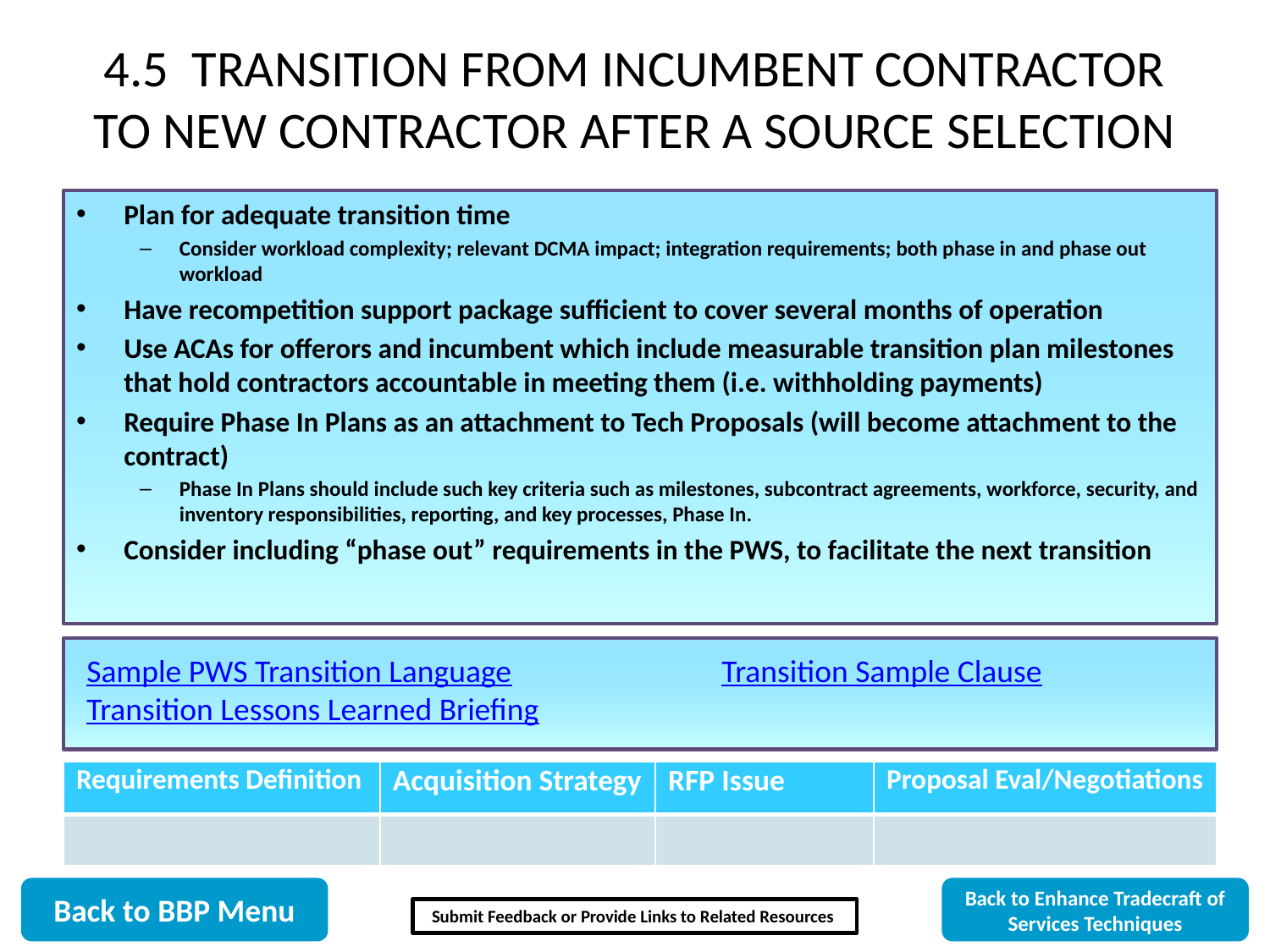

# 4.5  Transition from Incumbent Contractor to New Contractor after a Source Selection
Plan for adequate transition time
Consider workload complexity; relevant DCMA impact; integration requirements; both phase in and phase out workload
Have recompetition support package sufficient to cover several months of operation
Use ACAs for offerors and incumbent which include measurable transition plan milestones that hold contractors accountable in meeting them (i.e. withholding payments)
Require Phase In Plans as an attachment to Tech Proposals (will become attachment to the contract)
Phase In Plans should include such key criteria such as milestones, subcontract agreements, workforce, security, and inventory responsibilities, reporting, and key processes, Phase In.
Consider including “phase out” requirements in the PWS, to facilitate the next transition
Sample PWS Transition Language		Transition Sample Clause
Transition Lessons Learned Briefing